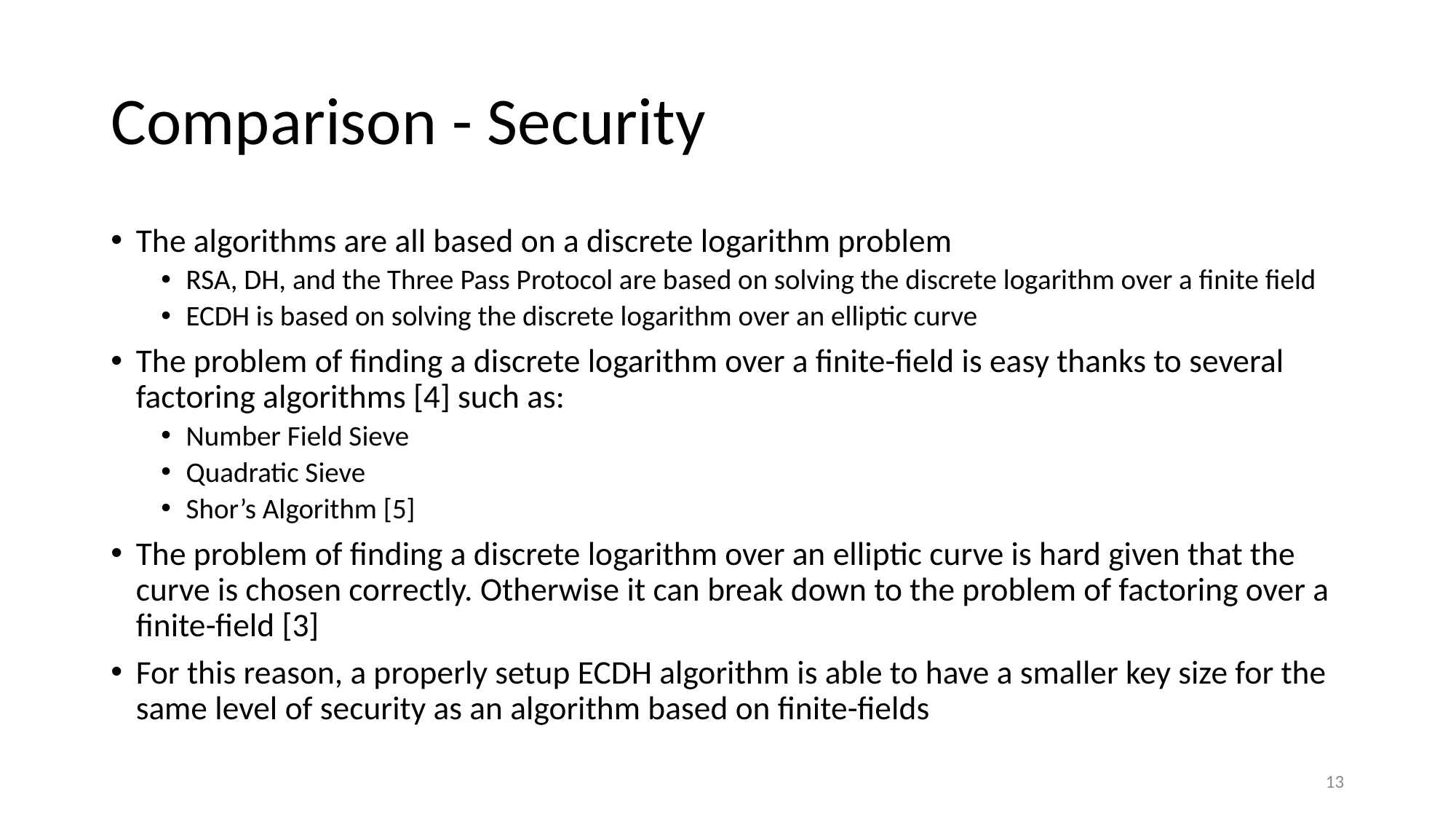

# Comparison - Security
The algorithms are all based on a discrete logarithm problem
RSA, DH, and the Three Pass Protocol are based on solving the discrete logarithm over a finite field
ECDH is based on solving the discrete logarithm over an elliptic curve
The problem of finding a discrete logarithm over a finite-field is easy thanks to several factoring algorithms [4] such as:
Number Field Sieve
Quadratic Sieve
Shor’s Algorithm [5]
The problem of finding a discrete logarithm over an elliptic curve is hard given that the curve is chosen correctly. Otherwise it can break down to the problem of factoring over a finite-field [3]
For this reason, a properly setup ECDH algorithm is able to have a smaller key size for the same level of security as an algorithm based on finite-fields
13